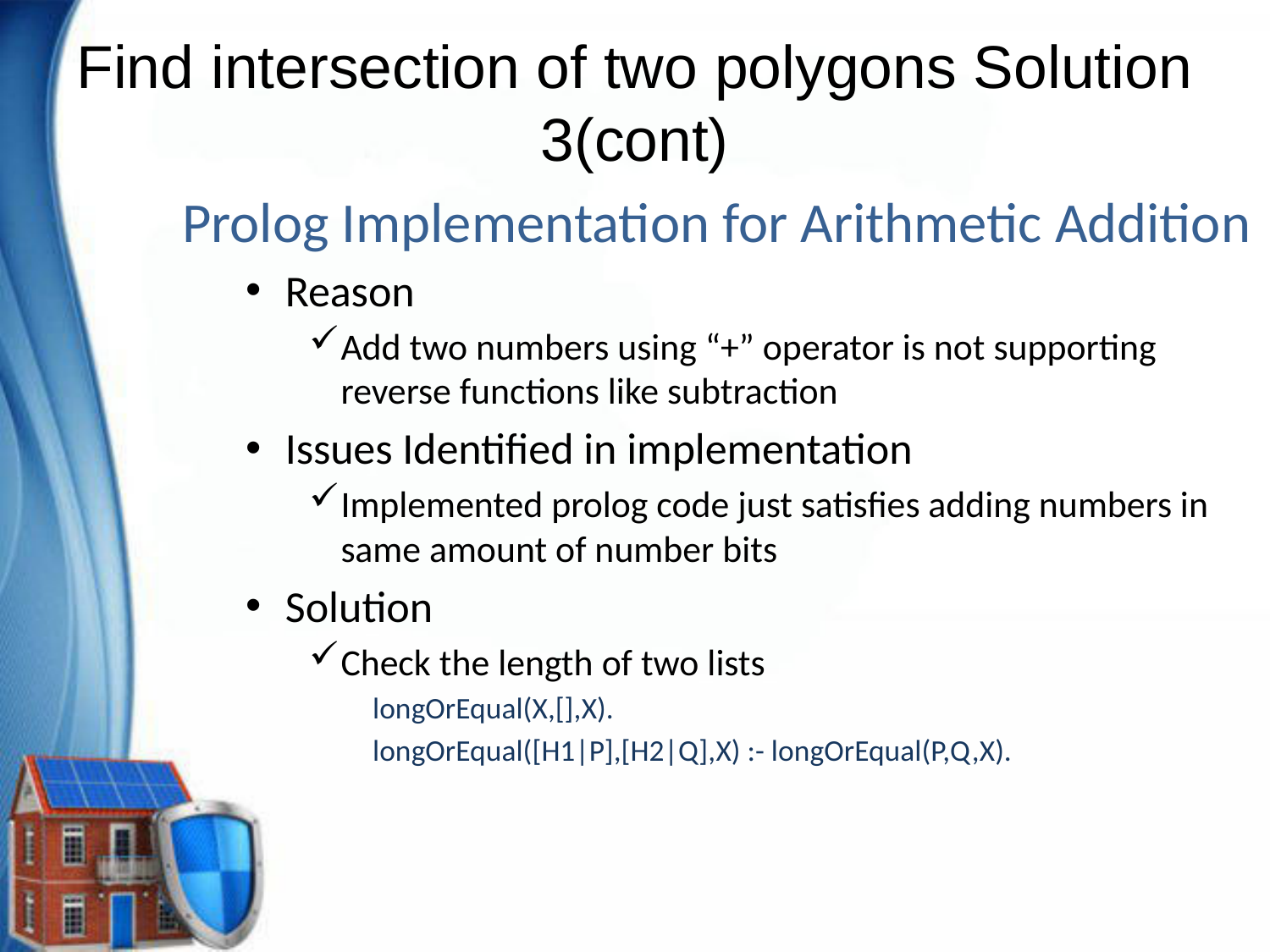

# Find intersection of two polygons Solution 3(cont)
Prolog Implementation for Arithmetic Addition
Reason
Add two numbers using “+” operator is not supporting reverse functions like subtraction
Issues Identified in implementation
Implemented prolog code just satisfies adding numbers in same amount of number bits
Solution
Check the length of two lists
longOrEqual(X,[],X).
longOrEqual([H1|P],[H2|Q],X) :- longOrEqual(P,Q,X).